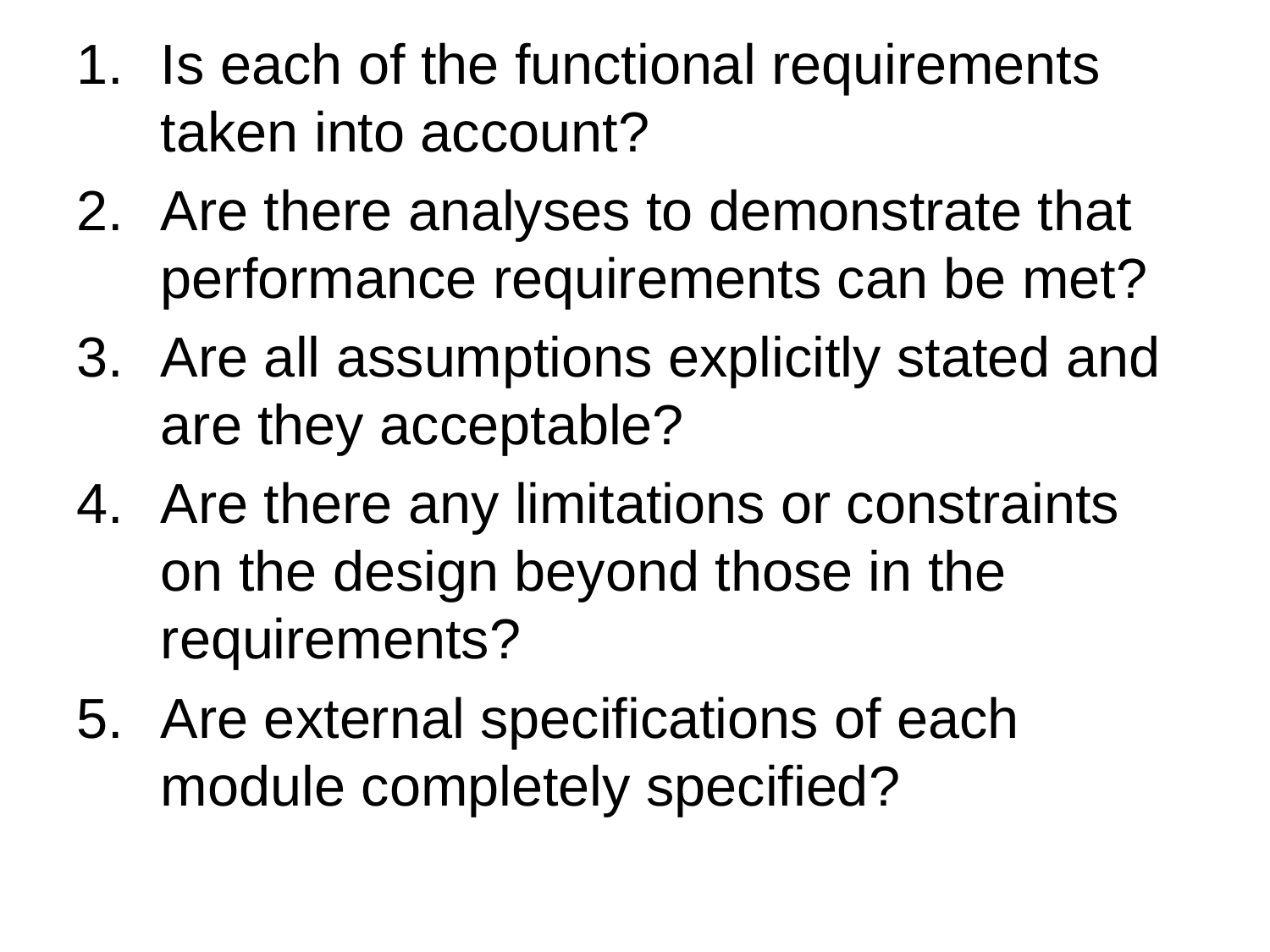

Is each of the functional requirements taken into account?
Are there analyses to demonstrate that performance requirements can be met?
Are all assumptions explicitly stated and are they acceptable?
Are there any limitations or constraints on the design beyond those in the requirements?
Are external specifications of each module completely specified?